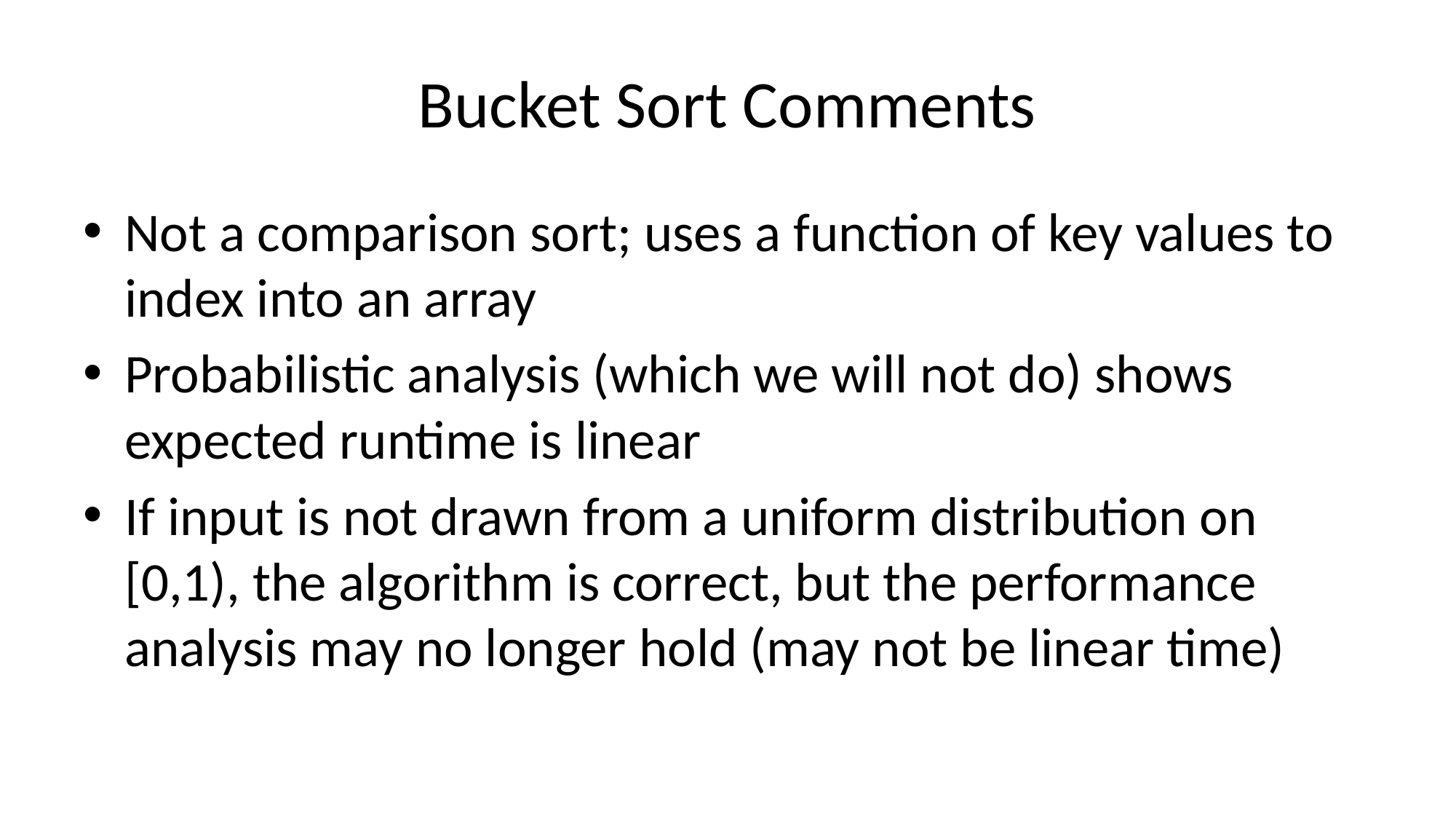

# Bucket Sort Comments
Not a comparison sort; uses a function of key values to index into an array
Probabilistic analysis (which we will not do) shows expected runtime is linear
If input is not drawn from a uniform distribution on [0,1), the algorithm is correct, but the performance analysis may no longer hold (may not be linear time)